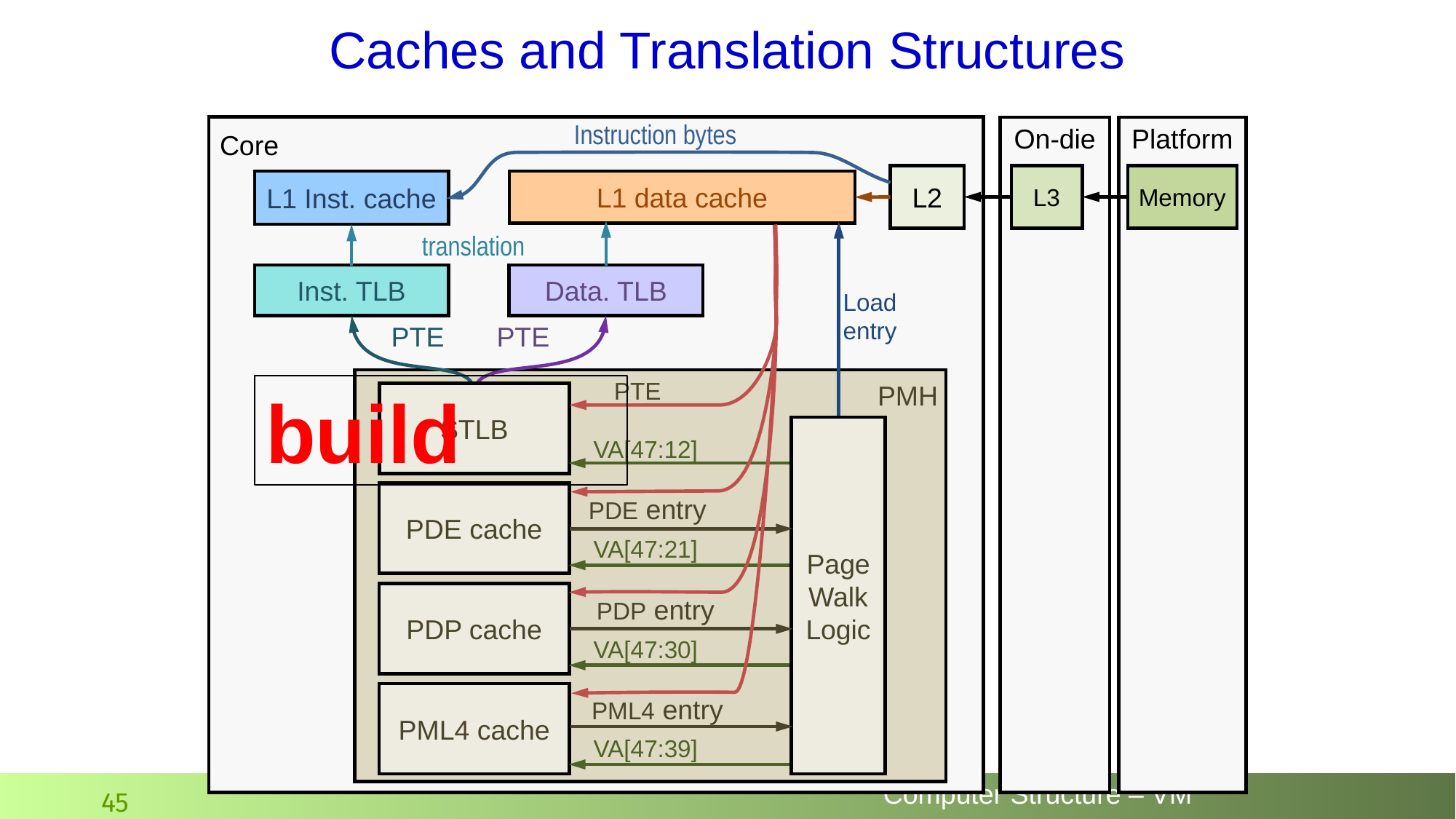

# Caches and Translation Structures
Core
Platform
On-die
Instruction bytes

L2
L3
Memory
L1 Inst. cache
L1 data cache

translation
Inst. TLB
Data. TLB
Load entry
PTE
PTE
PMH
build
PTE
STLB
Page
Walk
Logic
VA[47:12]
PDE cache
PDE entry
VA[47:21]
PDP cache
PDP entry
VA[47:30]
PML4 cache
PML4 entry
VA[47:39]